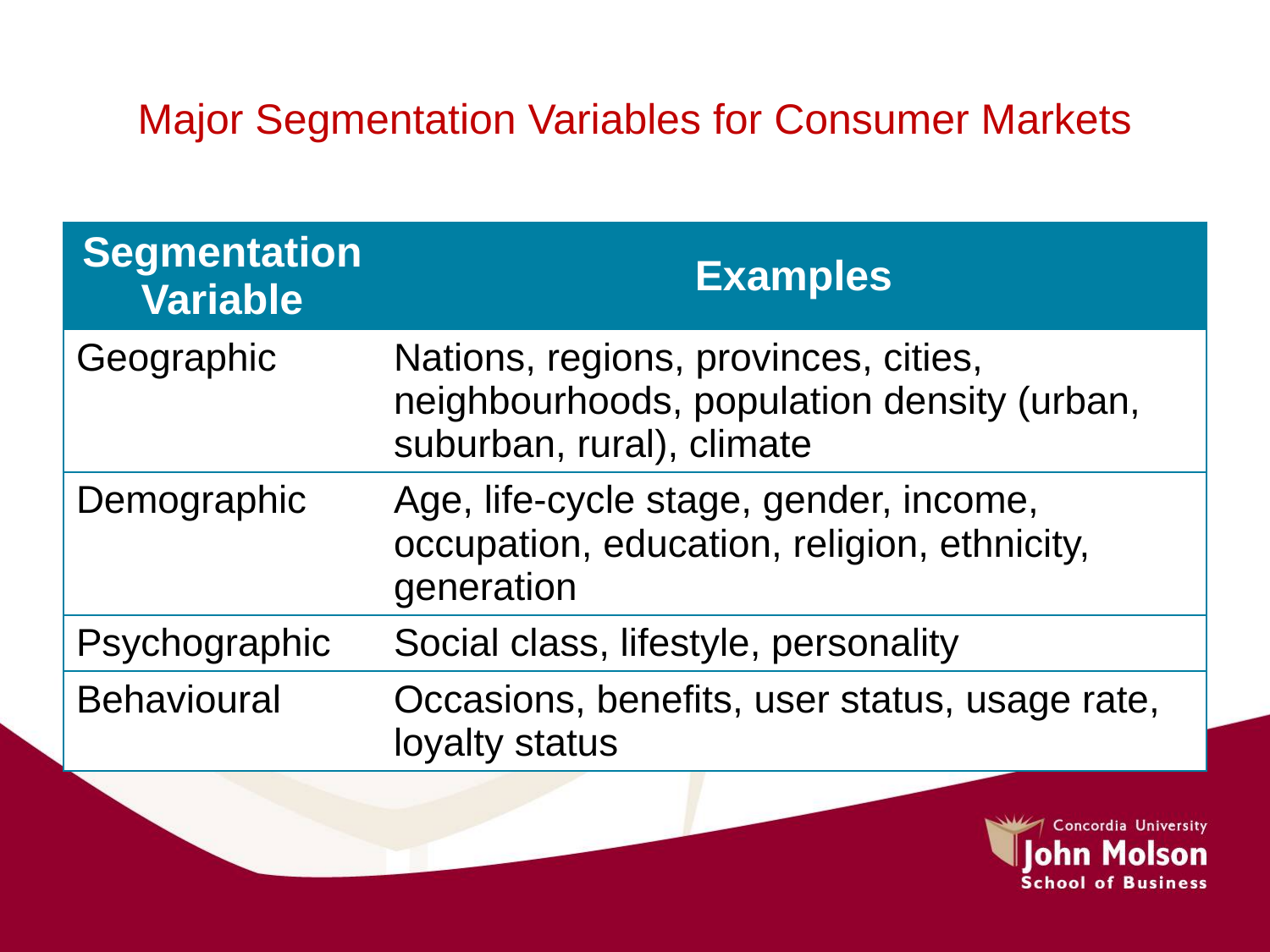

# Major Segmentation Variables for Consumer Markets

| Segmentation Variable | Examples |
| --- | --- |
| Geographic | Nations, regions, provinces, cities, neighbourhoods, population density (urban, suburban, rural), climate |
| Demographic | Age, life-cycle stage, gender, income, occupation, education, religion, ethnicity, generation |
| Psychographic | Social class, lifestyle, personality |
| Behavioural | Occasions, benefits, user status, usage rate, loyalty status |